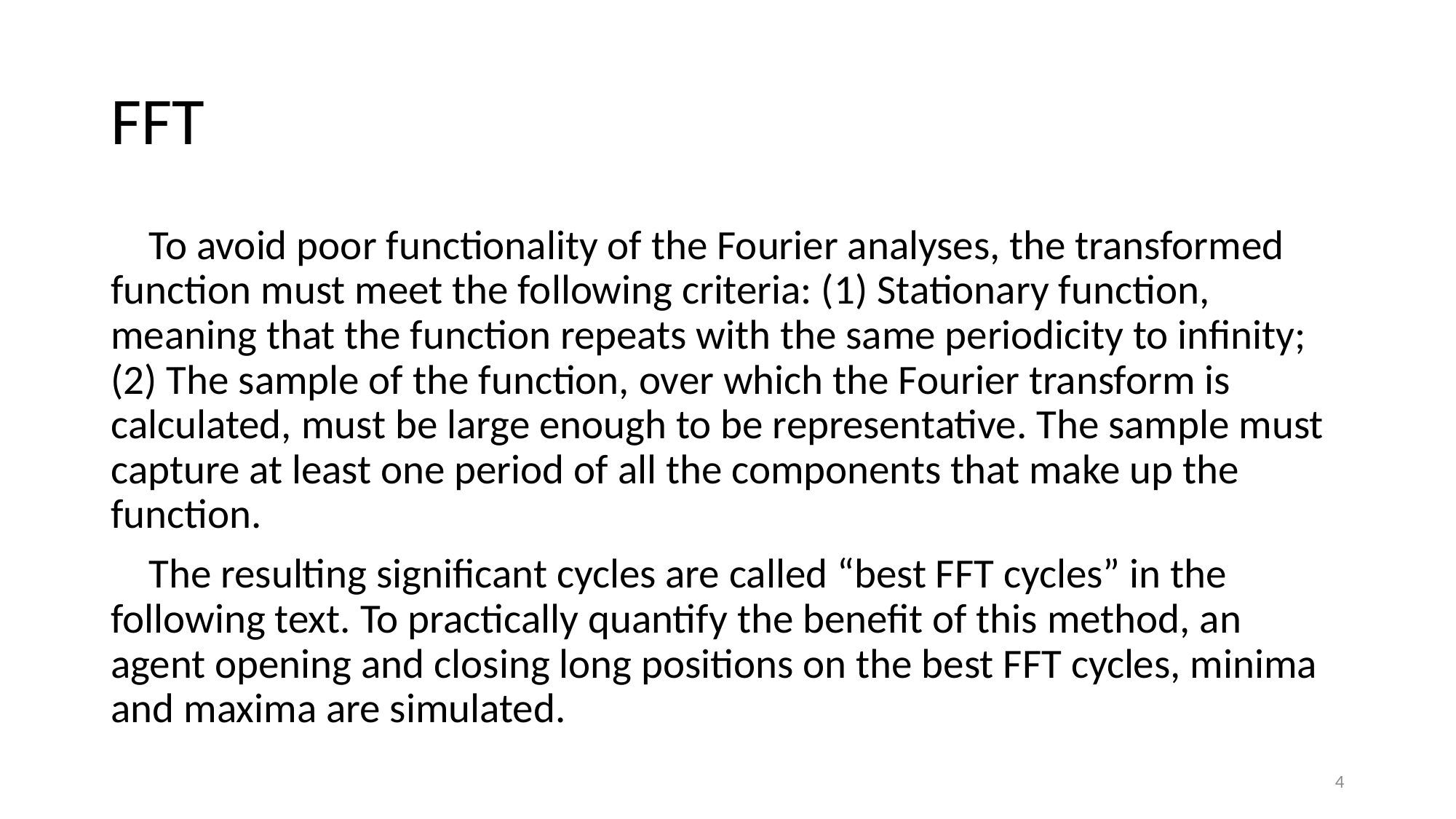

# FFT
    To avoid poor functionality of the Fourier analyses, the transformed function must meet the following criteria: (1) Stationary function, meaning that the function repeats with the same periodicity to infinity; (2) The sample of the function, over which the Fourier transform is calculated, must be large enough to be representative. The sample must capture at least one period of all the components that make up the function.
    The resulting significant cycles are called “best FFT cycles” in the following text. To practically quantify the benefit of this method, an agent opening and closing long positions on the best FFT cycles, minima and maxima are simulated.
4